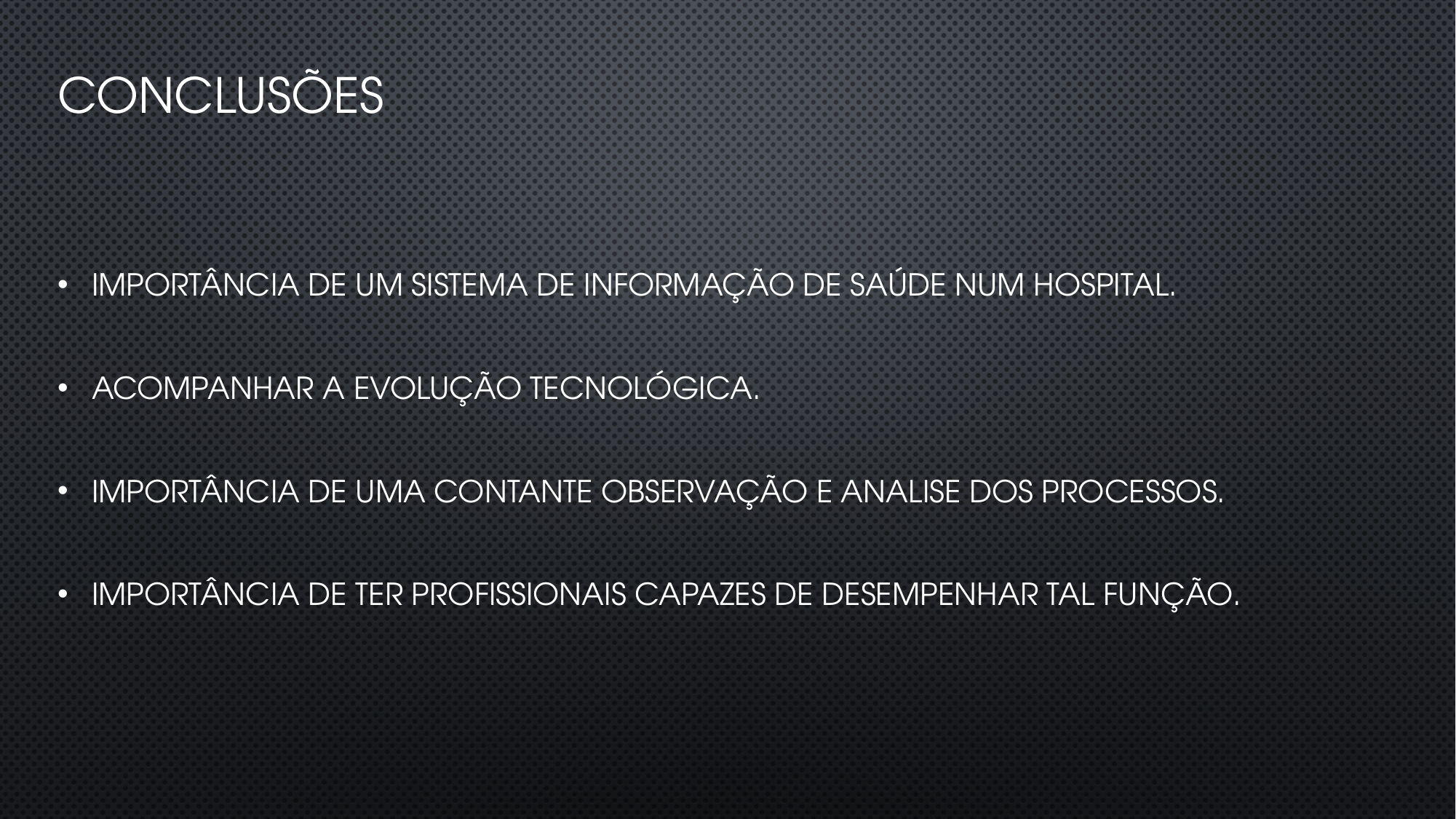

# Conclusões
Importância de um sistema de informação de saúde num hospital.

Acompanhar a evolução tecnológica.

Importância de uma contante observação e analise dos processos.

Importância de ter profissionais capazes de desempenhar tal função.